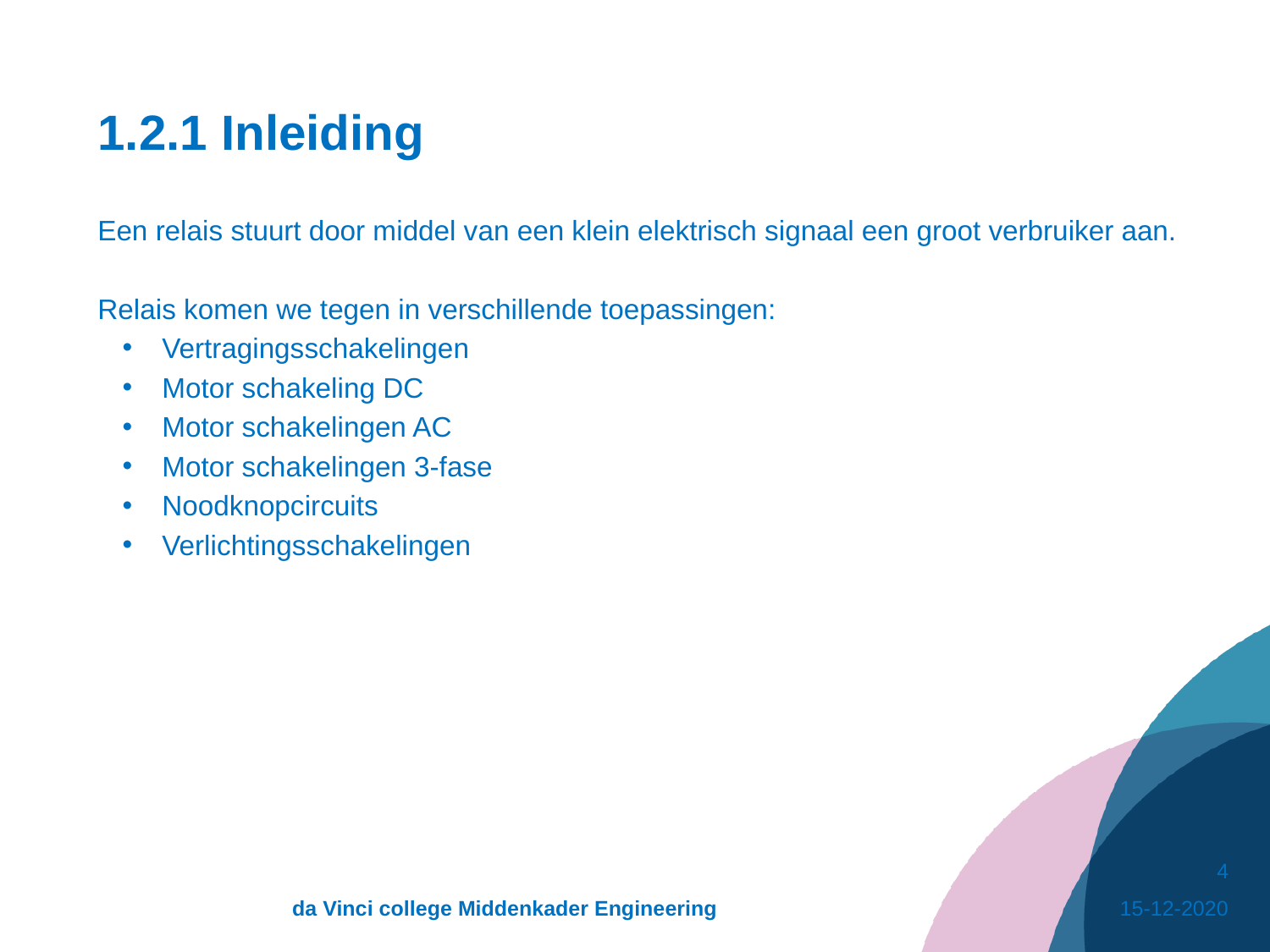

# 1.2.1 Inleiding
Een relais stuurt door middel van een klein elektrisch signaal een groot verbruiker aan.

Relais komen we tegen in verschillende toepassingen:
Vertragingsschakelingen
Motor schakeling DC
Motor schakelingen AC
Motor schakelingen 3-fase
Noodknopcircuits
Verlichtingsschakelingen

4
da Vinci college Middenkader Engineering
15-12-2020